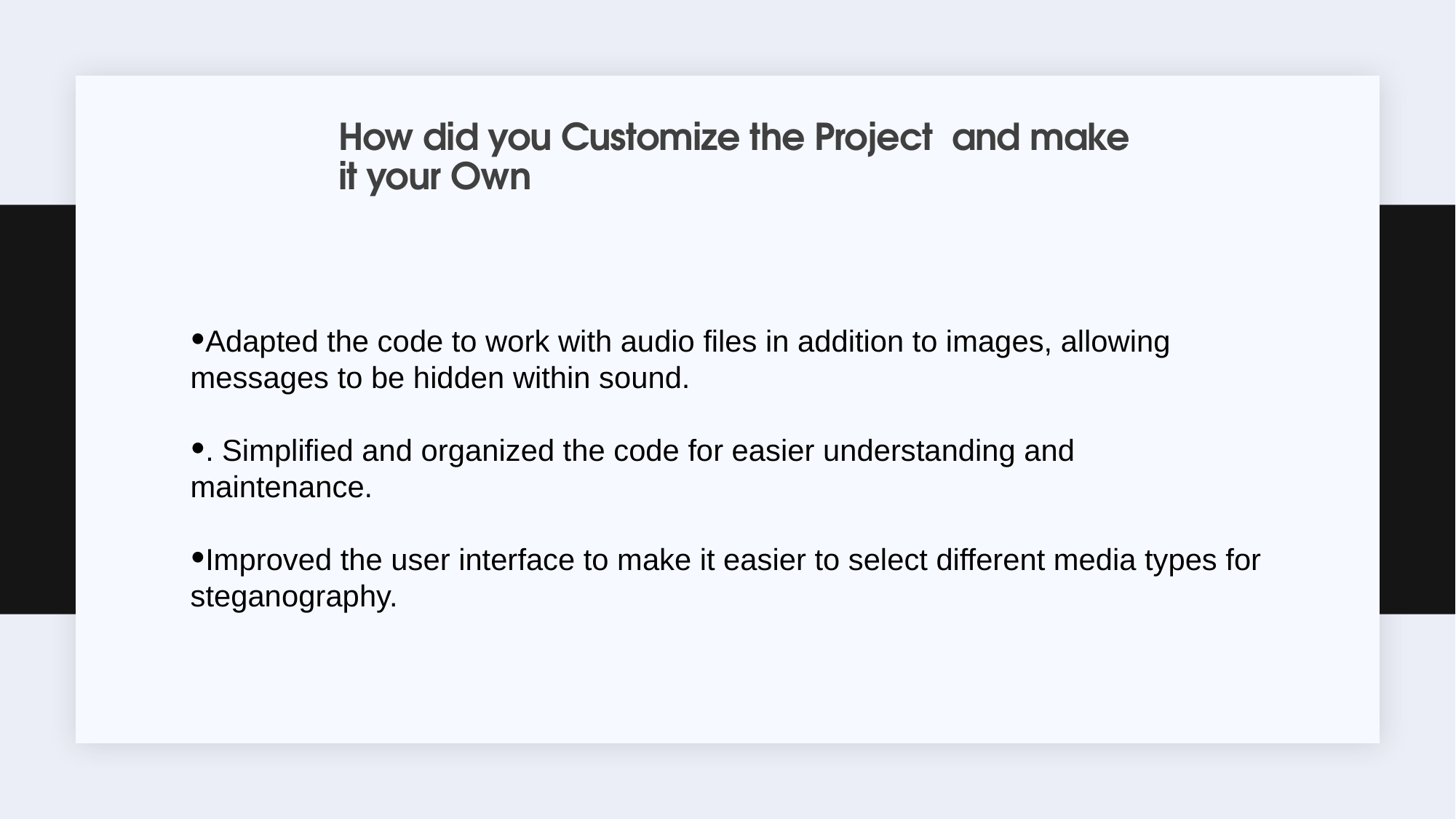

# How did you Customize the Project  and make it your Own

Adapted the code to work with audio files in addition to images, allowing messages to be hidden within sound.

. Simplified and organized the code for easier understanding and maintenance.

Improved the user interface to make it easier to select different media types for steganography.